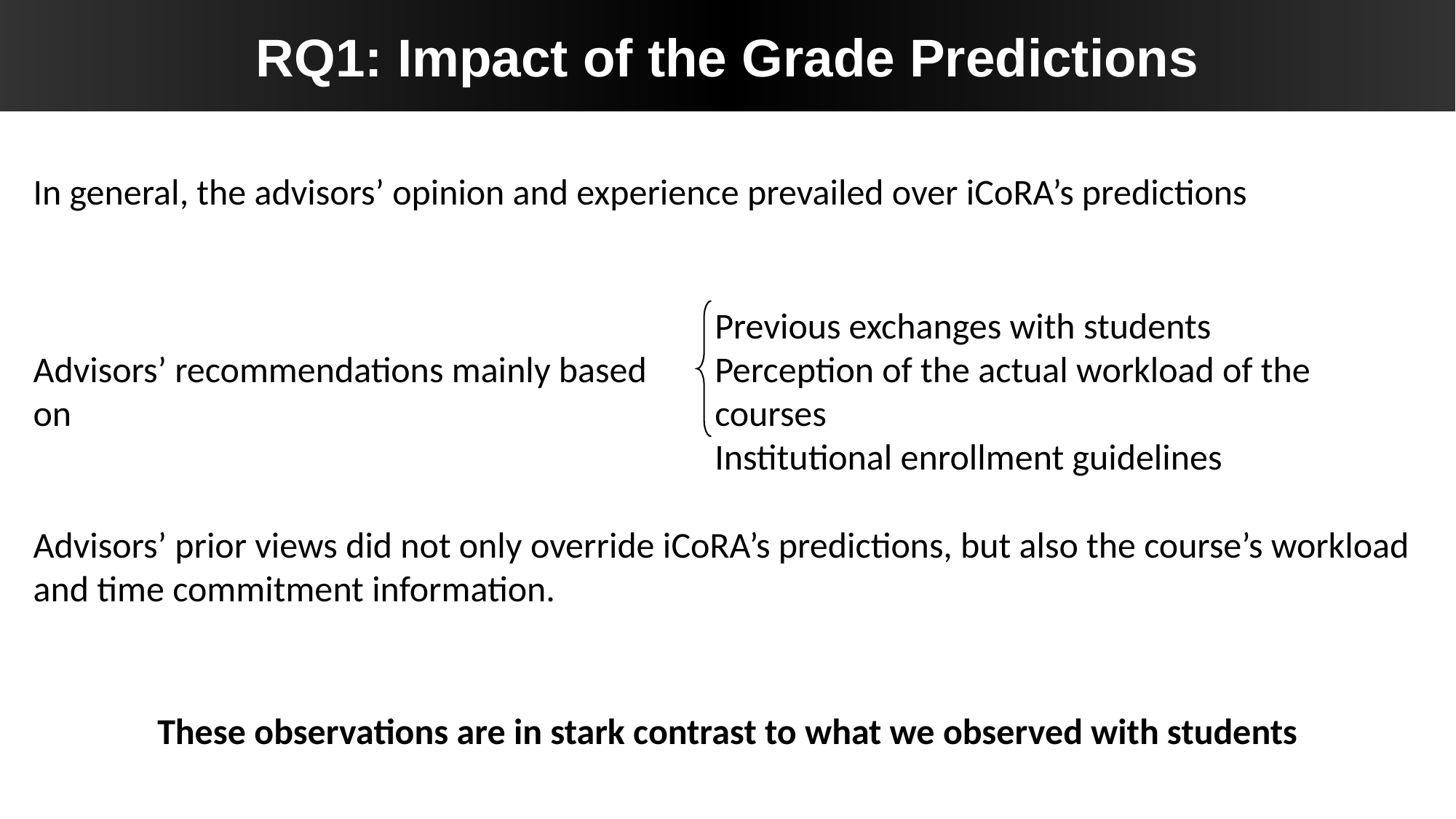

RQ1: Impact of the Grade Predictions
In general, the advisors’ opinion and experience prevailed over iCoRA’s predictions
Previous exchanges with students
Perception of the actual workload of the courses
Institutional enrollment guidelines

Advisors’ recommendations mainly based on
Advisors’ prior views did not only override iCoRA’s predictions, but also the course’s workload and time commitment information.
These observations are in stark contrast to what we observed with students